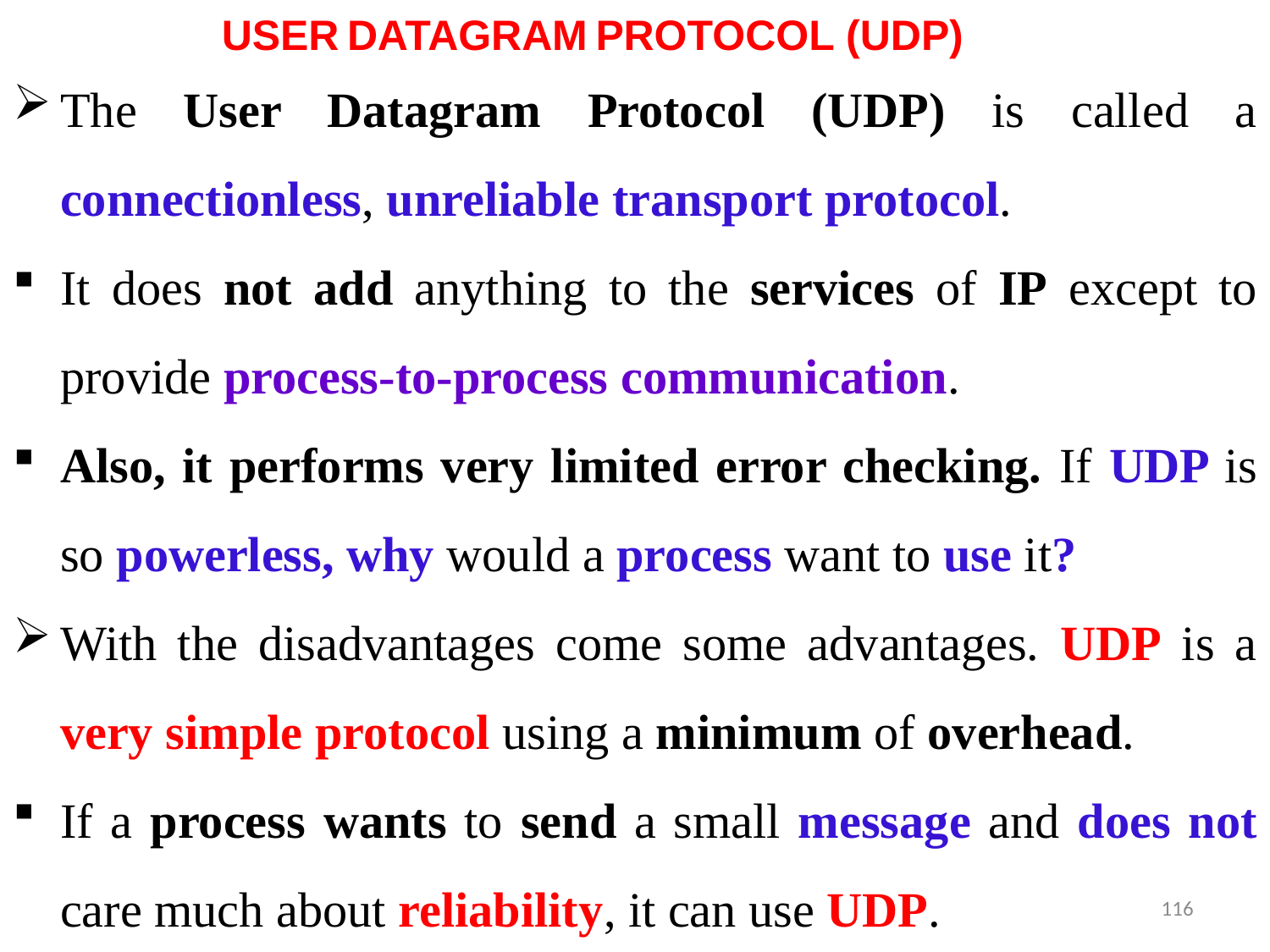

# USER DATAGRAM PROTOCOL (UDP)
The User Datagram Protocol (UDP) is called a connectionless, unreliable transport protocol.
It does not add anything to the services of IP except to provide process-to-process communication.
Also, it performs very limited error checking. If UDP is so powerless, why would a process want to use it?
With the disadvantages come some advantages. UDP is a very simple protocol using a minimum of overhead.
If a process wants to send a small message and does not care much about reliability, it can use UDP.
116